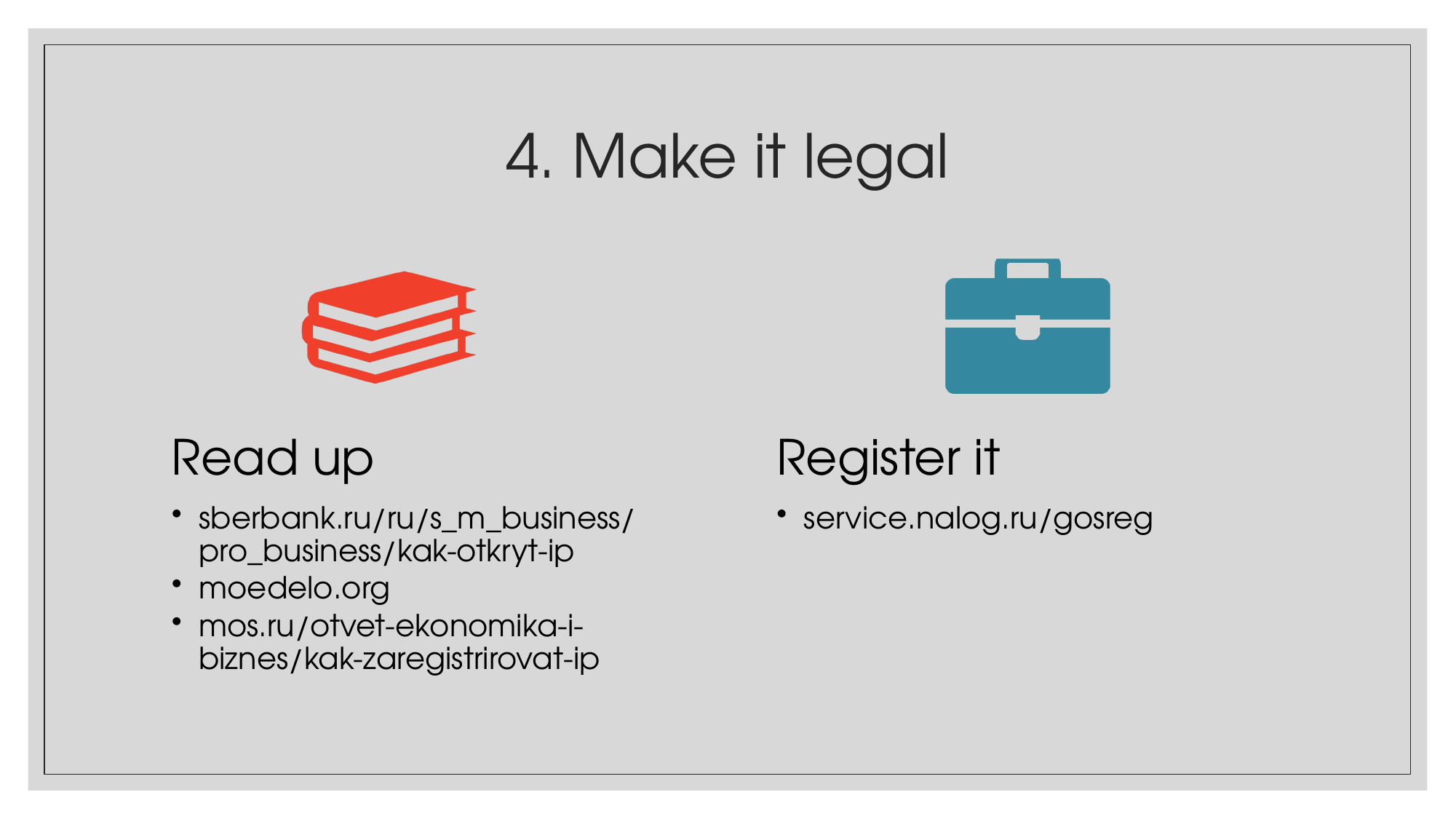

# 4. Make it legal
Read up
sberbank.ru/ru/s_m_business/pro_business/kak-otkryt-ip
moedelo.org
mos.ru/otvet-ekonomika-i-biznes/kak-zaregistrirovat-ip
Register it
service.nalog.ru/gosreg